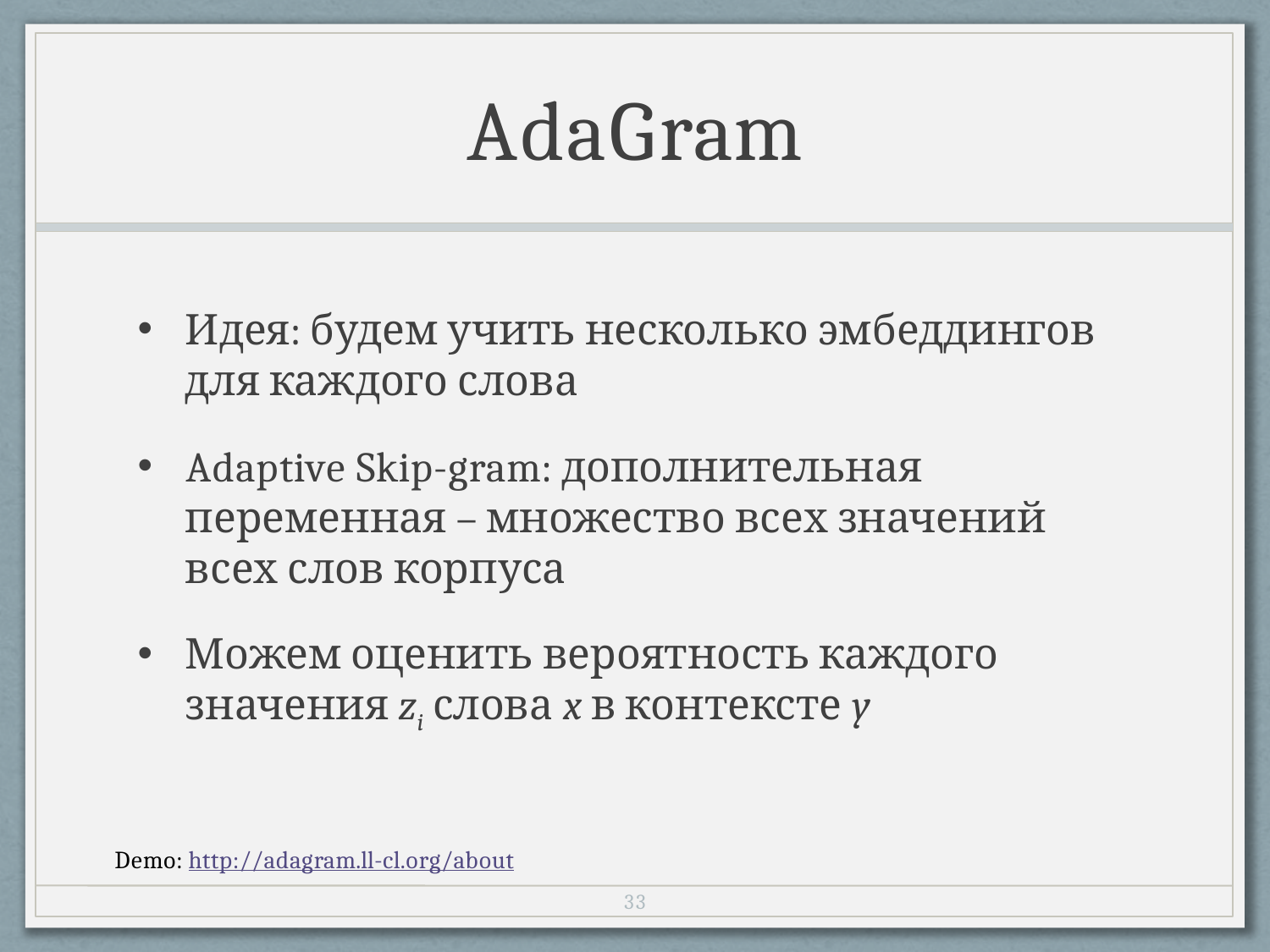

# AdaGram
Идея: будем учить несколько эмбеддингов для каждого слова
Adaptive Skip-gram: дополнительная переменная – множество всех значений всех слов корпуса
Можем оценить вероятность каждого значения zi слова x в контексте y
Demo: http://adagram.ll-cl.org/about
33